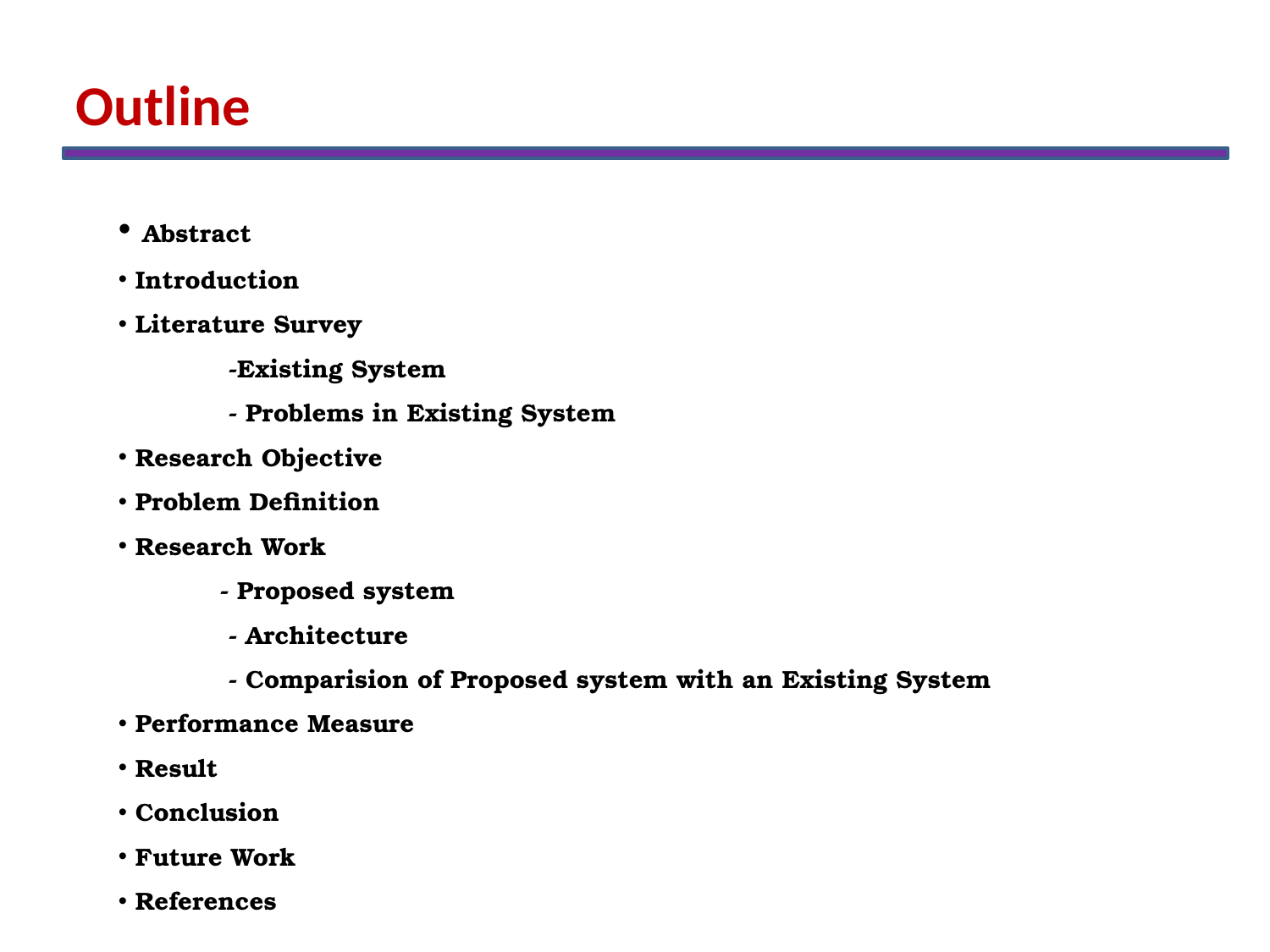

Outline

 Abstract
 Introduction
 Literature Survey
             -Existing System
             - Problems in Existing System
 Research Objective
 Problem Definition
 Research Work
            - Proposed system
             - Architecture
             - Comparision of Proposed system with an Existing System
 Performance Measure
 Result
 Conclusion
 Future Work
 References